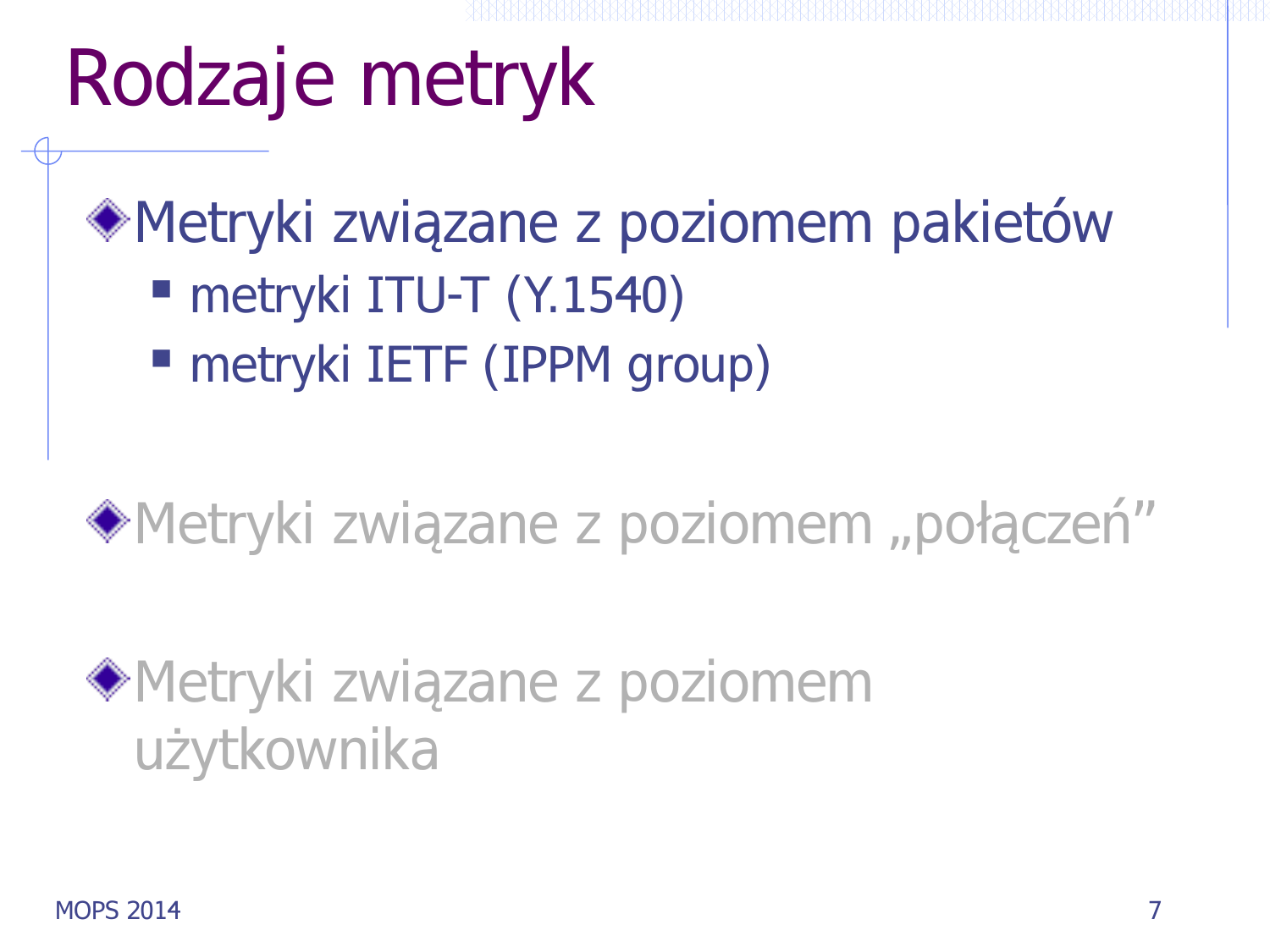

# Rodzaje metryk
Metryki związane z poziomem pakietów
metryki ITU-T (Y.1540)
metryki IETF (IPPM group)

Metryki związane z poziomem „połączeń”

Metryki związane z poziomem użytkownika
MOPS 2014
7